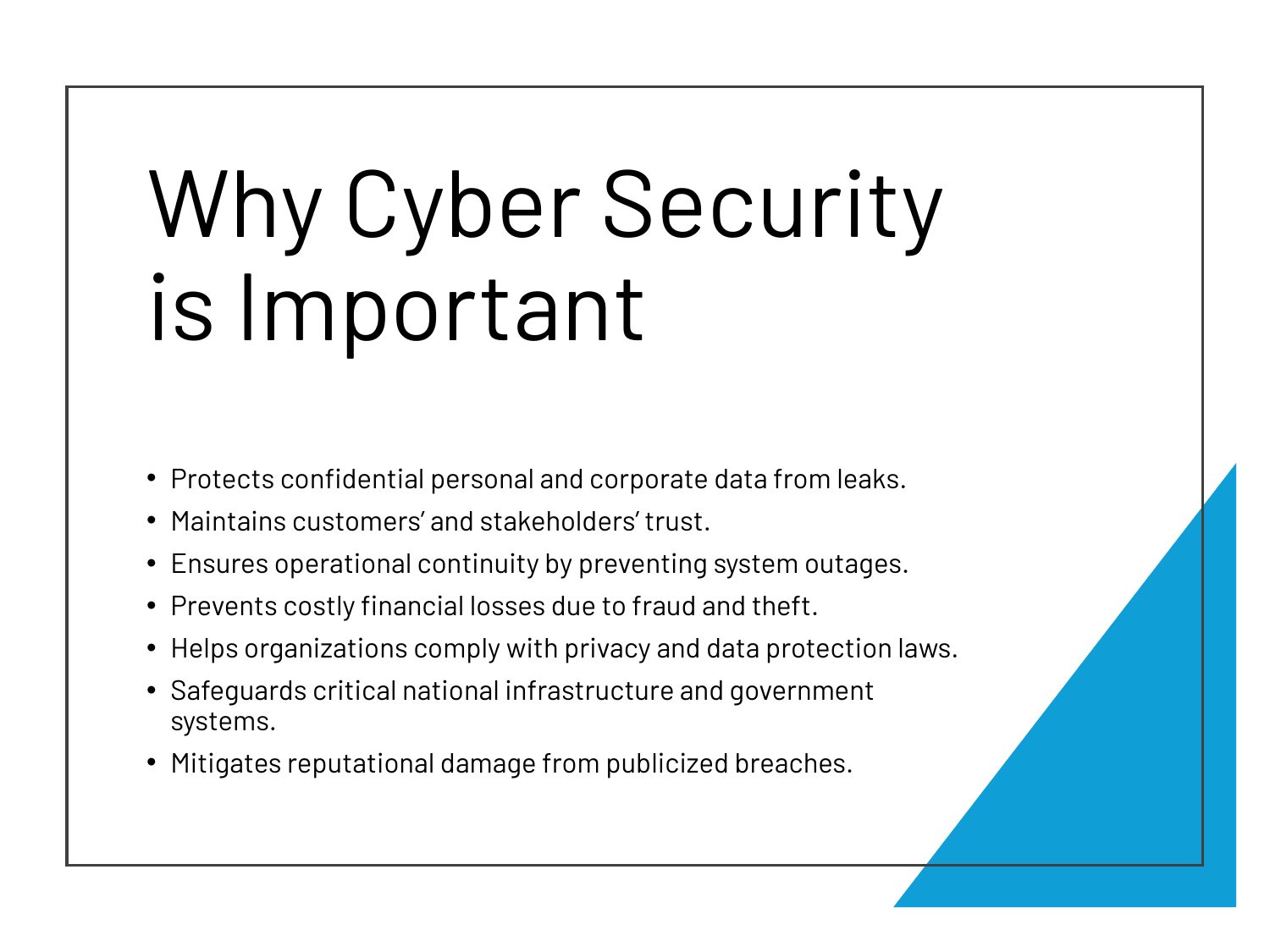

# Why Cyber Security is Important

Protects confidential personal and corporate data from leaks.
Maintains customers’ and stakeholders’ trust.
Ensures operational continuity by preventing system outages.
Prevents costly financial losses due to fraud and theft.
Helps organizations comply with privacy and data protection laws.
Safeguards critical national infrastructure and government systems.
Mitigates reputational damage from publicized breaches.